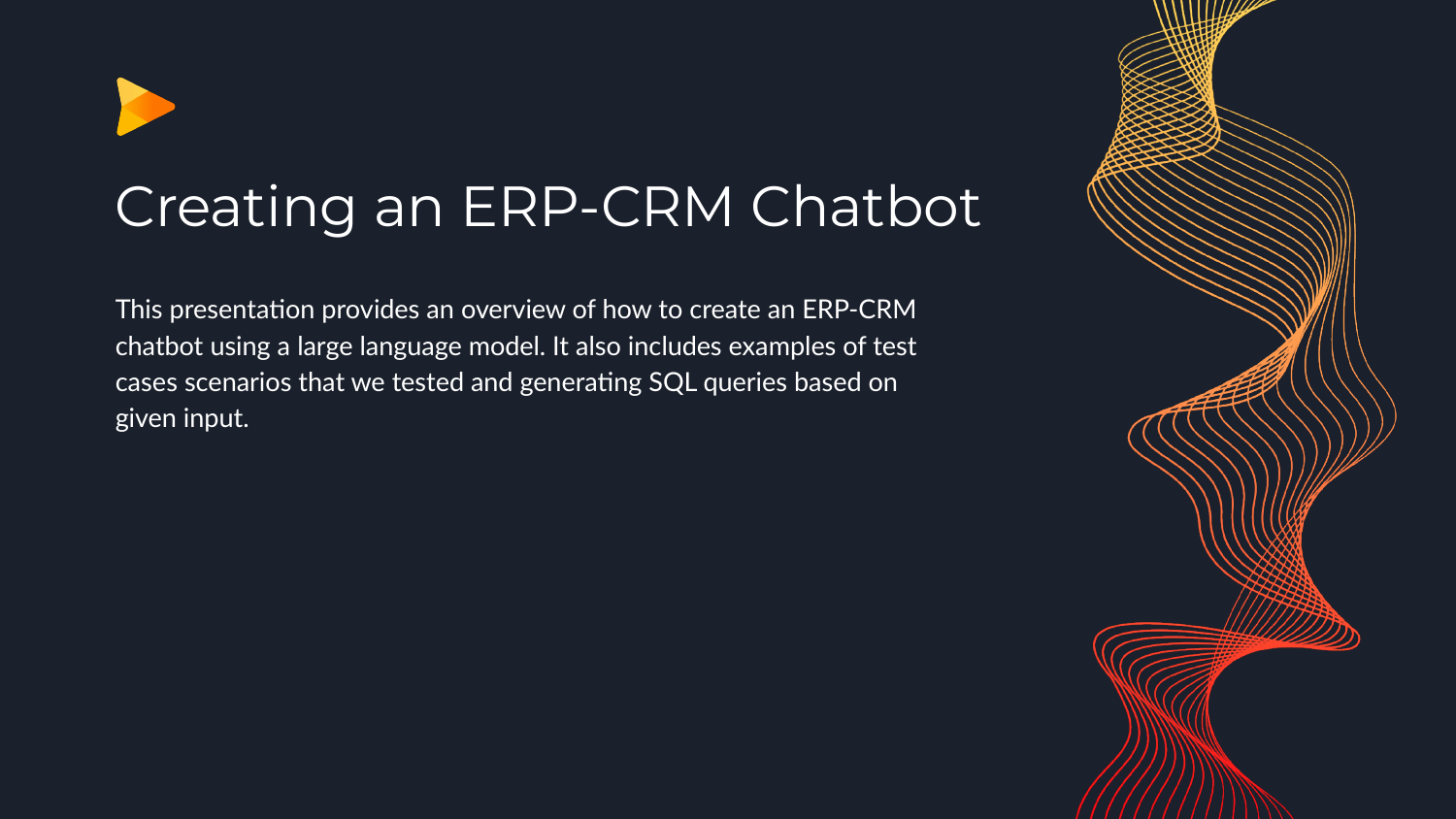

# Creating an ERP-CRM Chatbot
This presentation provides an overview of how to create an ERP-CRM chatbot using a large language model. It also includes examples of test cases scenarios that we tested and generating SQL queries based on given input.